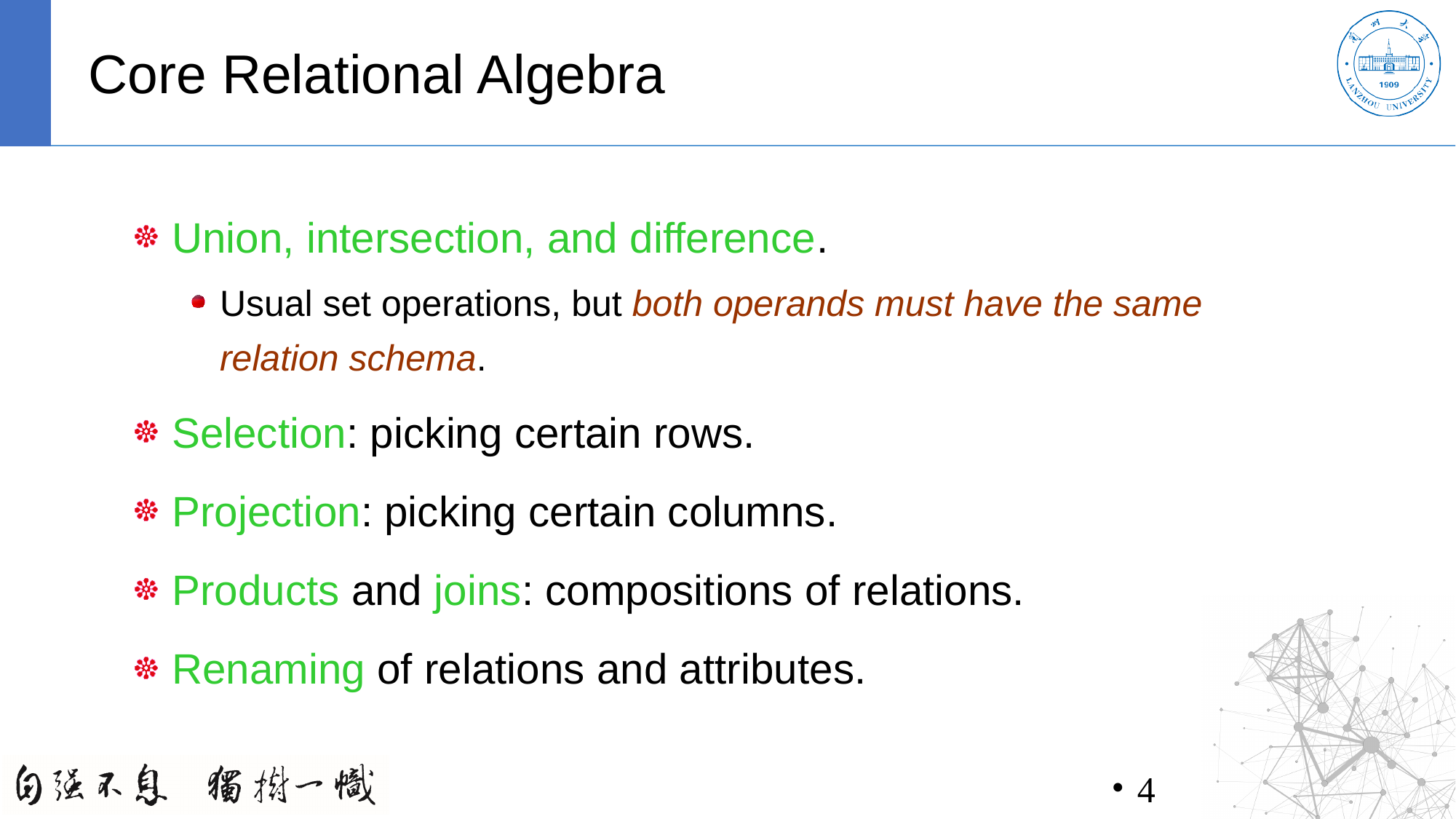

# Core Relational Algebra
Union, intersection, and difference.
Usual set operations, but both operands must have the same relation schema.
Selection: picking certain rows.
Projection: picking certain columns.
Products and joins: compositions of relations.
Renaming of relations and attributes.
4